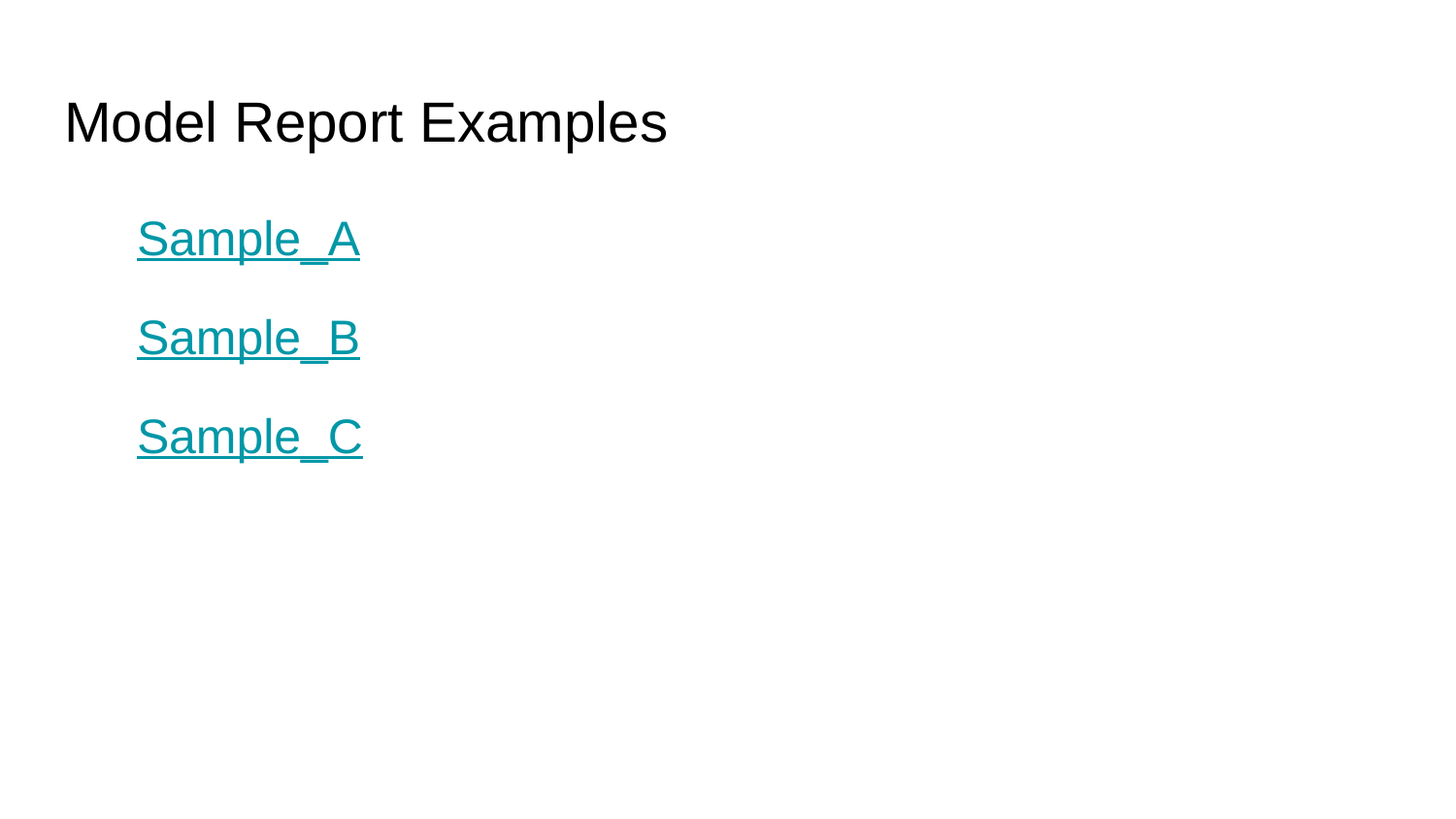

# Model Report Examples
Sample_A
Sample_B
Sample_C